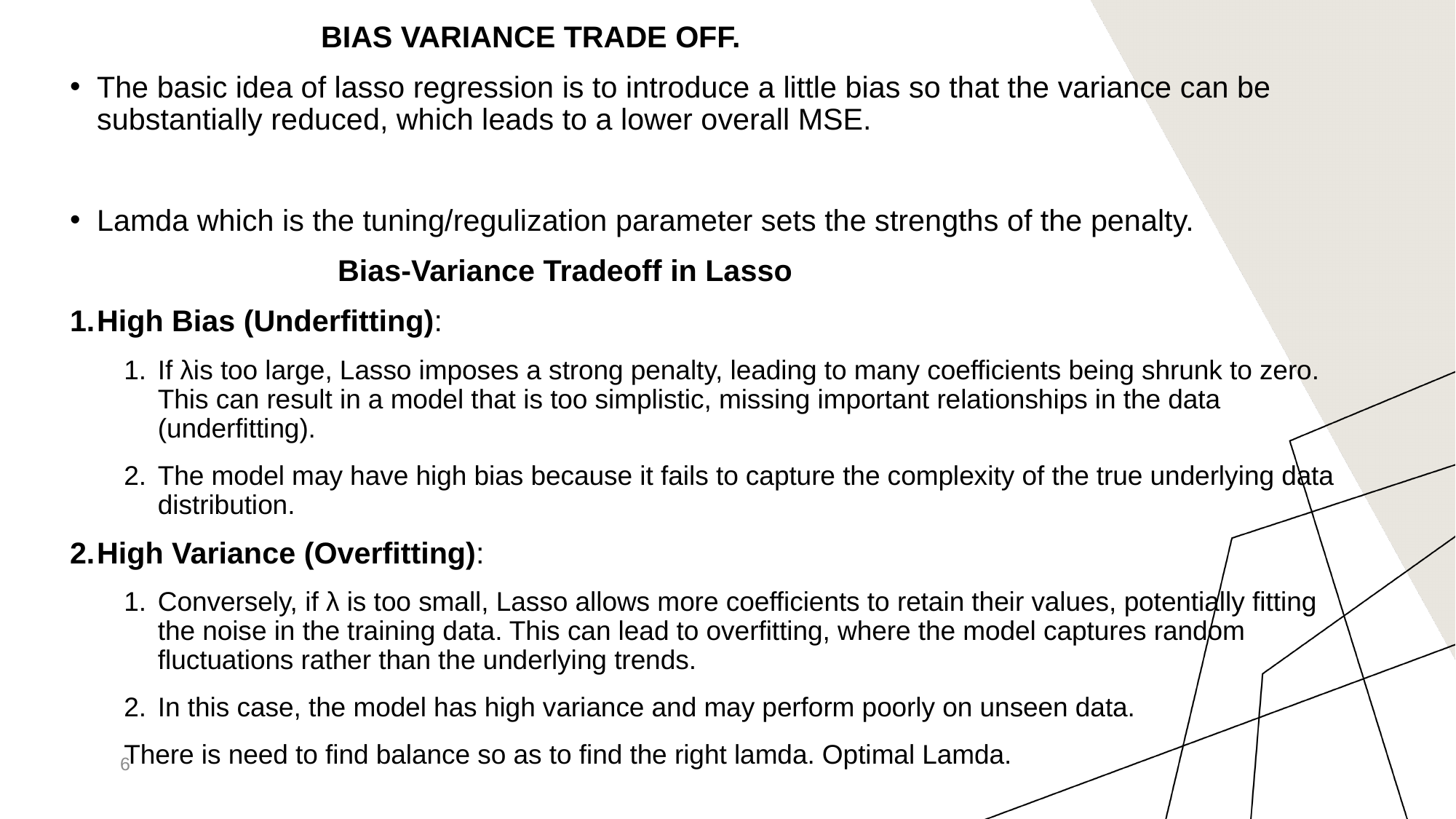

BIAS VARIANCE TRADE OFF.
The basic idea of lasso regression is to introduce a little bias so that the variance can be substantially reduced, which leads to a lower overall MSE.

Lamda which is the tuning/regulization parameter sets the strengths of the penalty.
                                Bias-Variance Tradeoff in Lasso
High Bias (Underfitting):
If λis too large, Lasso imposes a strong penalty, leading to many coefficients being shrunk to zero. This can result in a model that is too simplistic, missing important relationships in the data (underfitting).
The model may have high bias because it fails to capture the complexity of the true underlying data distribution.
High Variance (Overfitting):
Conversely, if λ is too small, Lasso allows more coefficients to retain their values, potentially fitting the noise in the training data. This can lead to overfitting, where the model captures random fluctuations rather than the underlying trends.
In this case, the model has high variance and may perform poorly on unseen data.
There is need to find balance so as to find the right lamda. Optimal Lamda.

6